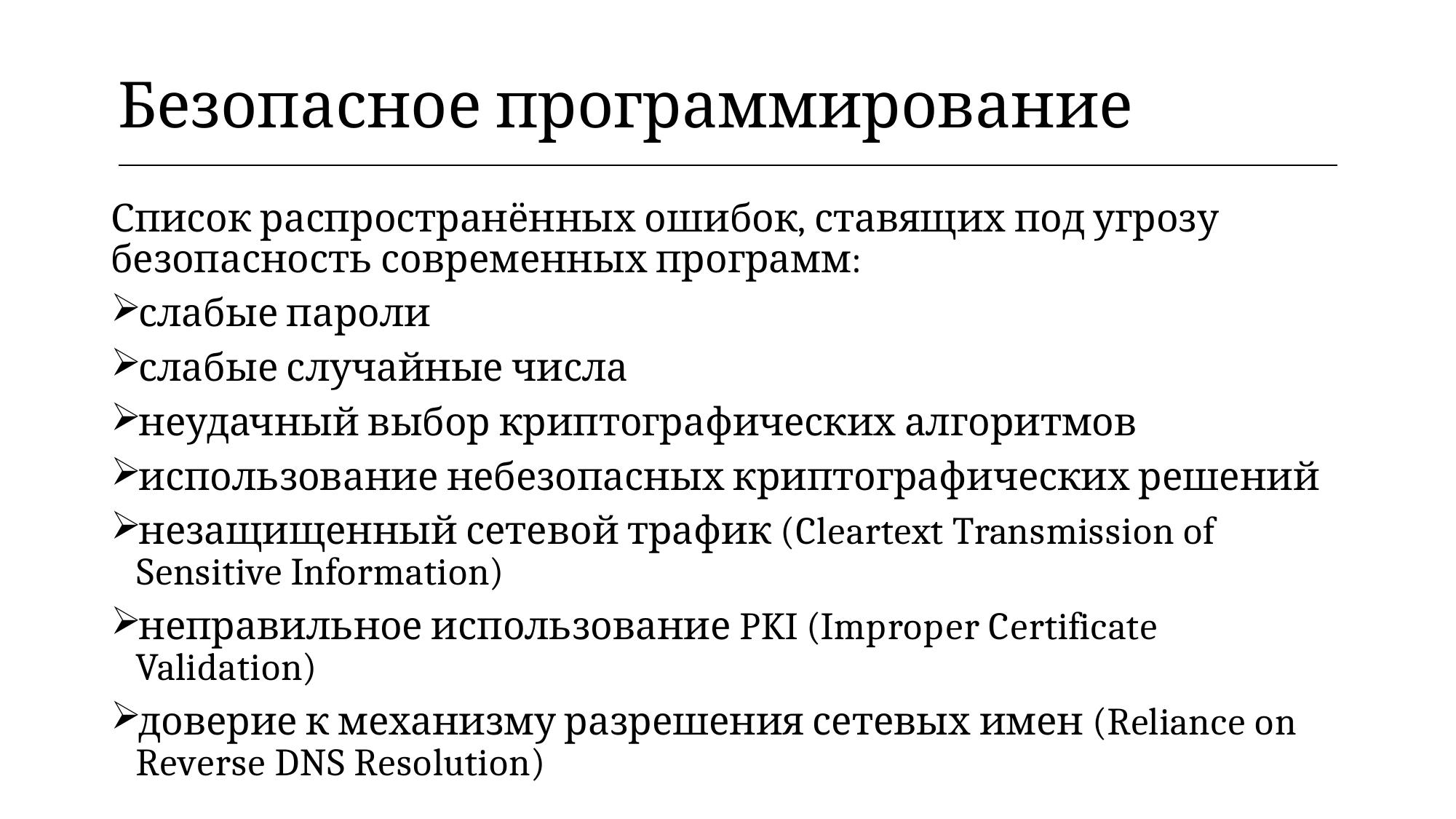

| Безопасное программирование |
| --- |
Список распространённых ошибок, ставящих под угрозу безопасность современных программ:
слабые пароли
слабые случайные числа
неудачный выбор криптографических алгоритмов
использование небезопасных криптографических решений
незащищенный сетевой трафик (Cleartext Transmission of Sensitive Information)
неправильное использование PKI (Improper Certificate Validation)
доверие к механизму разрешения сетевых имен (Reliance on Reverse DNS Resolution)